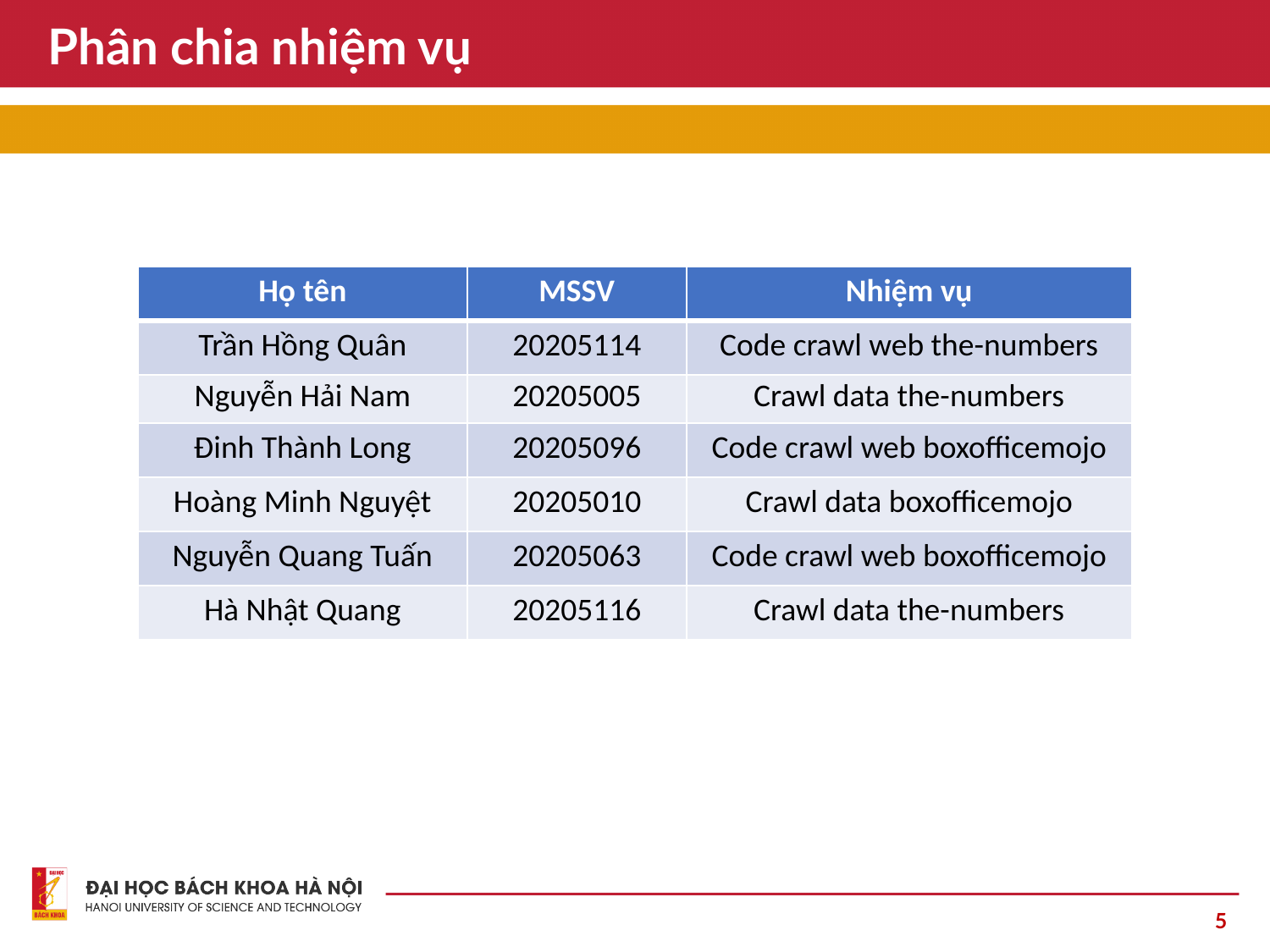

# Phân chia nhiệm vụ
| Họ tên | MSSV | Nhiệm vụ |
| --- | --- | --- |
| Trần Hồng Quân | 20205114 | Code crawl web the-numbers |
| Nguyễn Hải Nam | 20205005 | Crawl data the-numbers |
| Đinh Thành Long | 20205096 | Code crawl web boxofficemojo |
| Hoàng Minh Nguyệt | 20205010 | Crawl data boxofficemojo |
| Nguyễn Quang Tuấn | 20205063 | Code crawl web boxofficemojo |
| Hà Nhật Quang | 20205116 | Crawl data the-numbers |
5